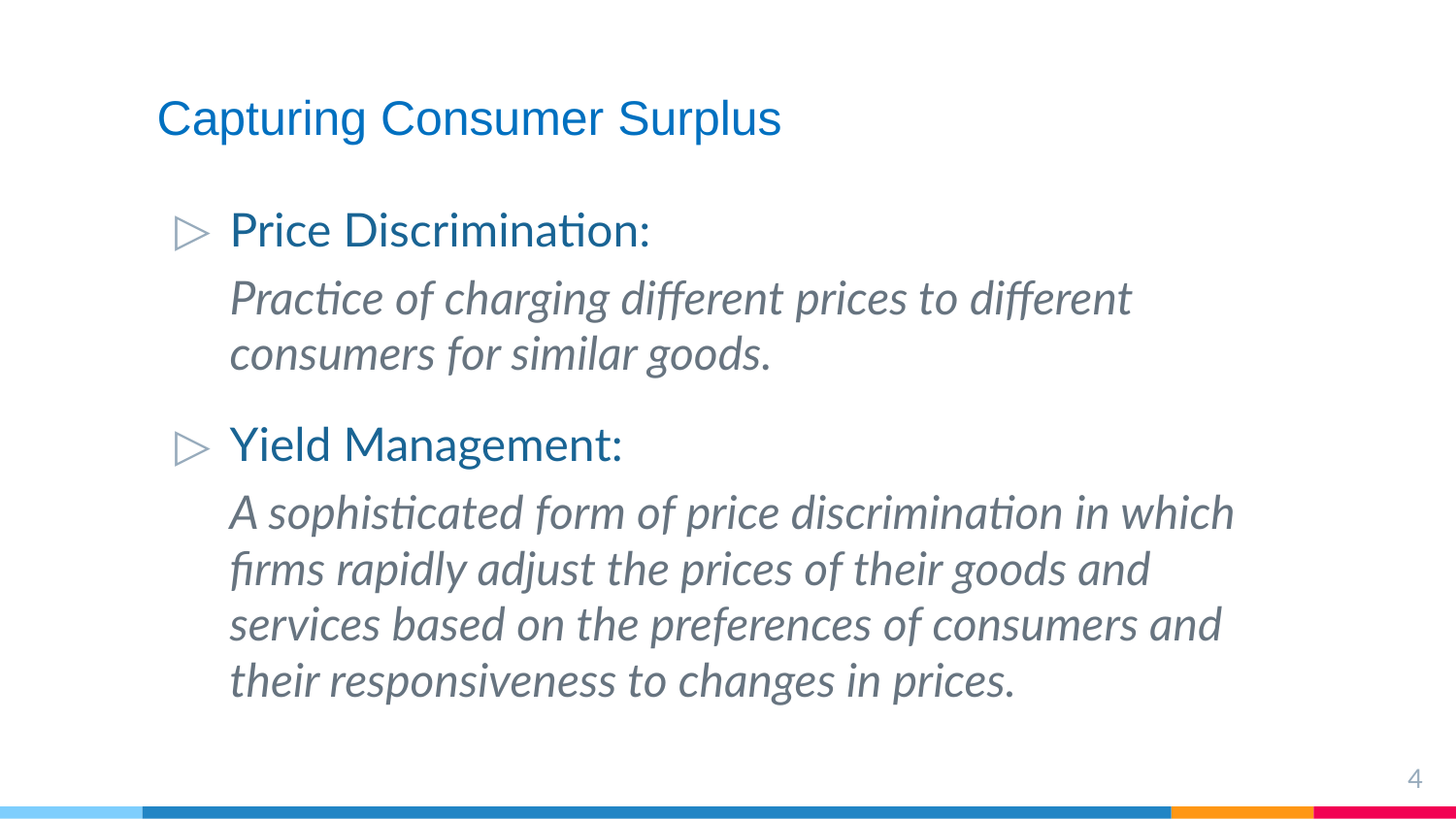

# Capturing Consumer Surplus
Price Discrimination:
Practice of charging different prices to different consumers for similar goods.

Yield Management:
A sophisticated form of price discrimination in which firms rapidly adjust the prices of their goods and services based on the preferences of consumers and their responsiveness to changes in prices.

4